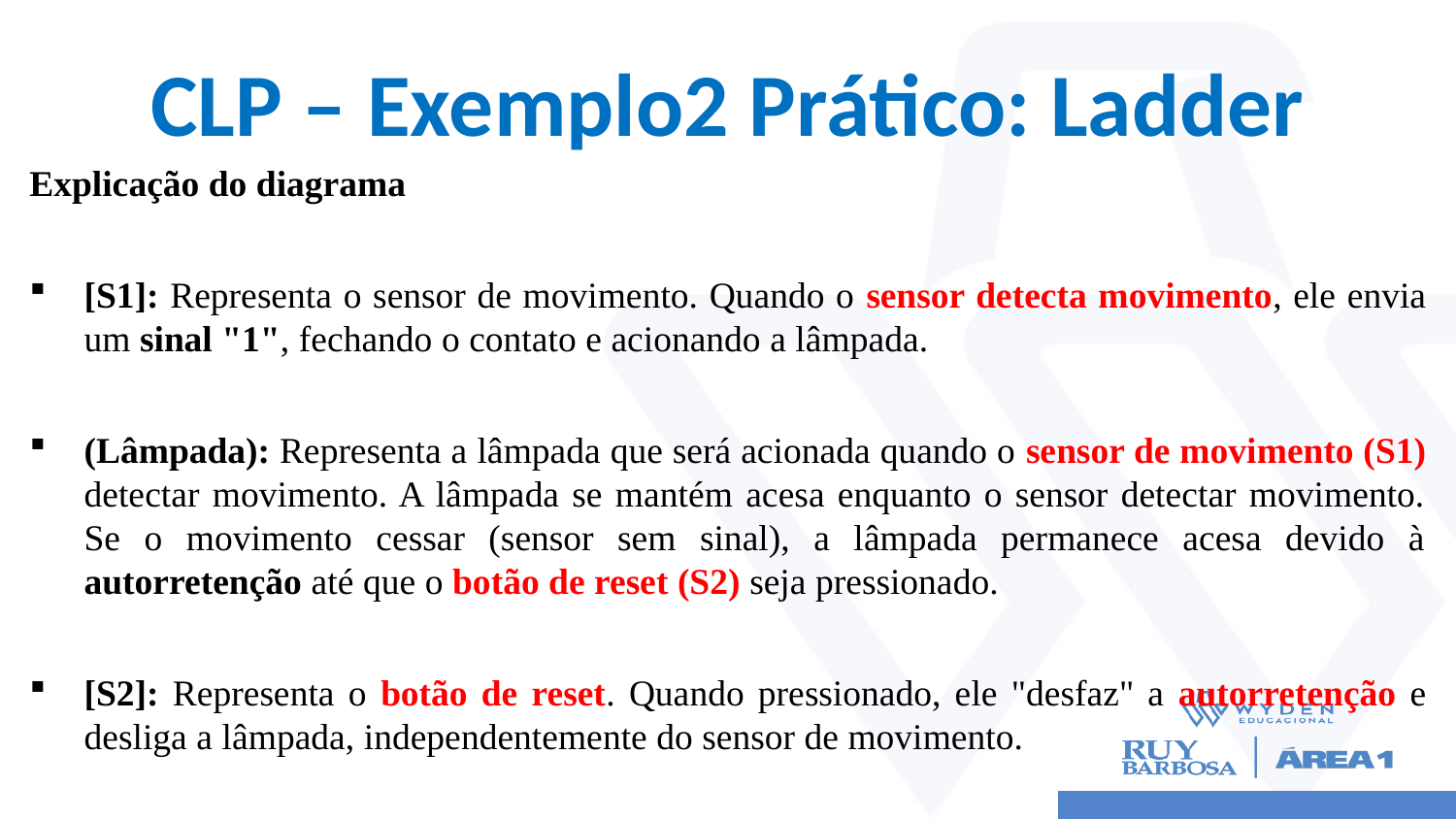

# CLP – Exemplo2 Prático: Ladder
Explicação do diagrama

[S1]: Representa o sensor de movimento. Quando o sensor detecta movimento, ele envia um sinal "1", fechando o contato e acionando a lâmpada.

(Lâmpada): Representa a lâmpada que será acionada quando o sensor de movimento (S1) detectar movimento. A lâmpada se mantém acesa enquanto o sensor detectar movimento. Se o movimento cessar (sensor sem sinal), a lâmpada permanece acesa devido à autorretenção até que o botão de reset (S2) seja pressionado.

[S2]: Representa o botão de reset. Quando pressionado, ele "desfaz" a autorretenção e desliga a lâmpada, independentemente do sensor de movimento.